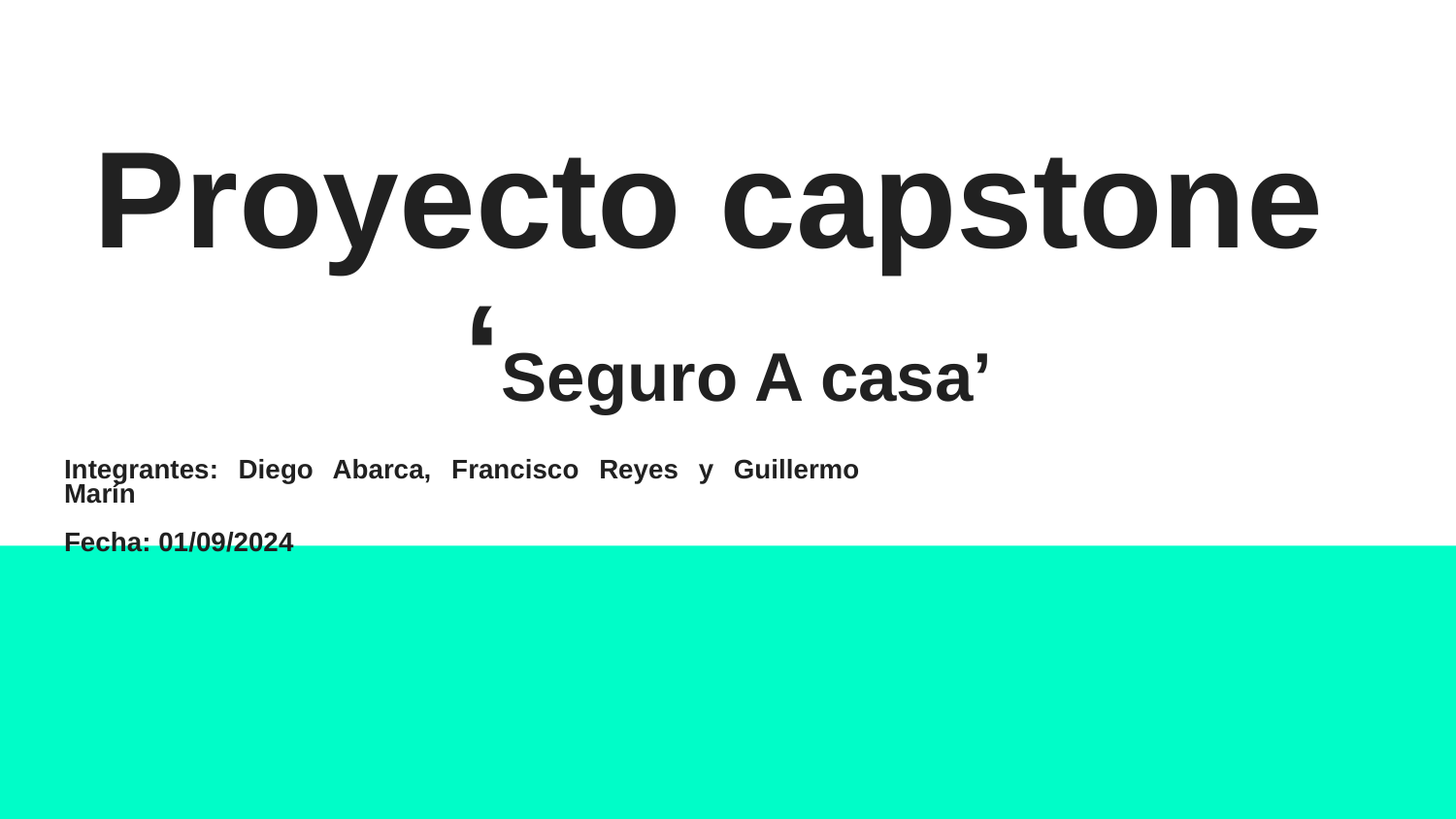

# Proyecto capstone ‘Seguro A casa’
Integrantes: Diego Abarca, Francisco Reyes y Guillermo Marín

Fecha: 01/09/2024